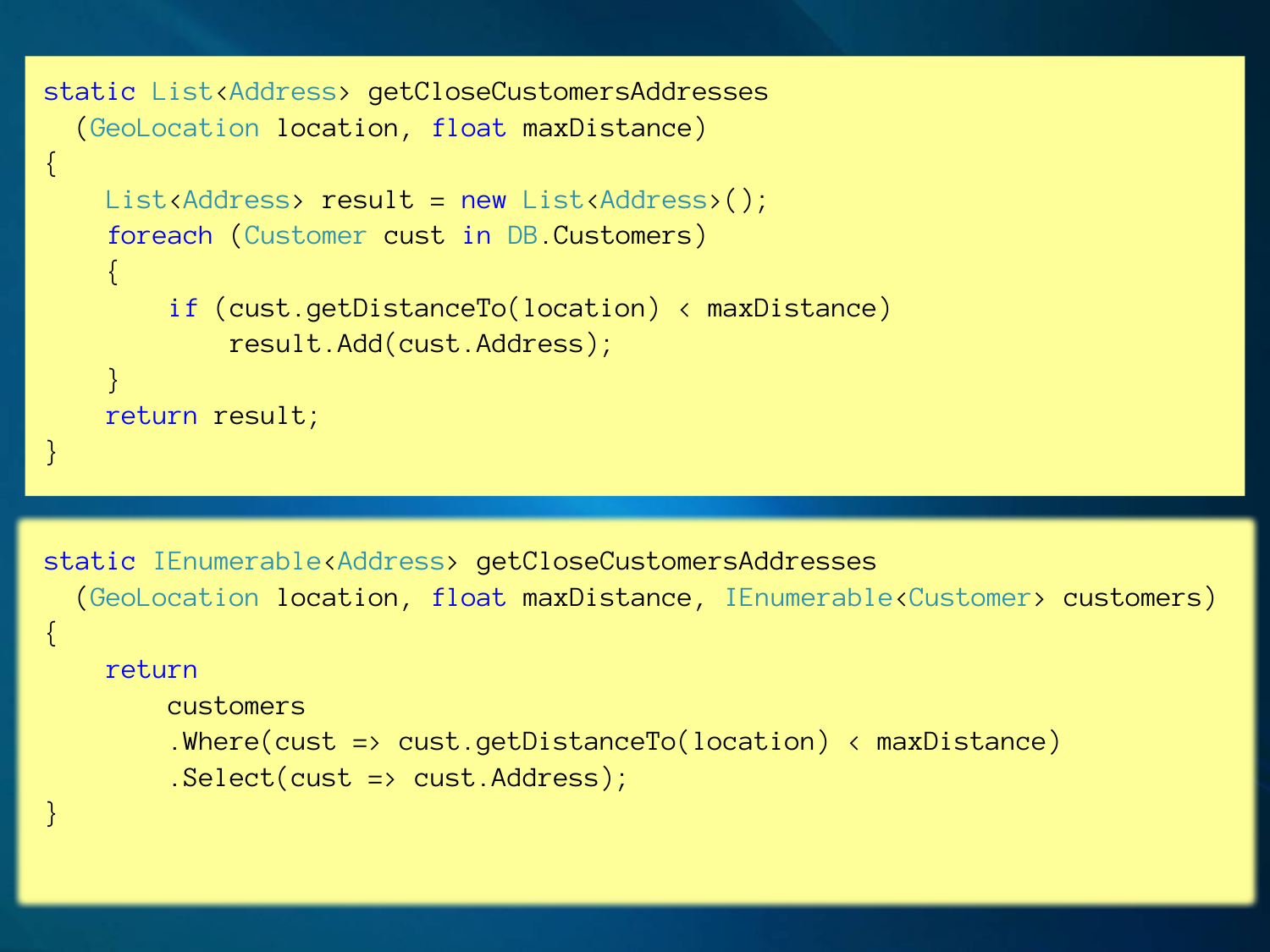

static List<Address> getCloseCustomersAddresses
  (GeoLocation location, float maxDistance)
{
    List<Address> result = new List<Address>();
    foreach (Customer cust in DB.Customers)
    {
        if (cust.getDistanceTo(location) < maxDistance)
            result.Add(cust.Address);
    }
    return result;
}
static IEnumerable<Address> getCloseCustomersAddresses
  (GeoLocation location, float maxDistance, IEnumerable<Customer> customers)
{
    return from cust in
            (from cust in customers
            where cust.getDistanceTo(location) < maxDistance
            select cust)
        select cust.Address;
}
static IEnumerable<Address> getCloseCustomersAddresses
  (GeoLocation location, float maxDistance, IEnumerable<Customer> customers)
{
    return
        customers
        .Where(cust => cust.getDistanceTo(location) < maxDistance)
        .Select(cust => cust.Address);
}
static IEnumerable<Address> getCloseCustomersAddresses
  (GeoLocation location, float maxDistance, IEnumerable<Customer> customers)
{
    var closeCusts = from cust in customers
                     where cust.getDistanceTo(location) < maxDistance
                     select cust;
    return from cust in closeCusts
           select cust.Address;
}